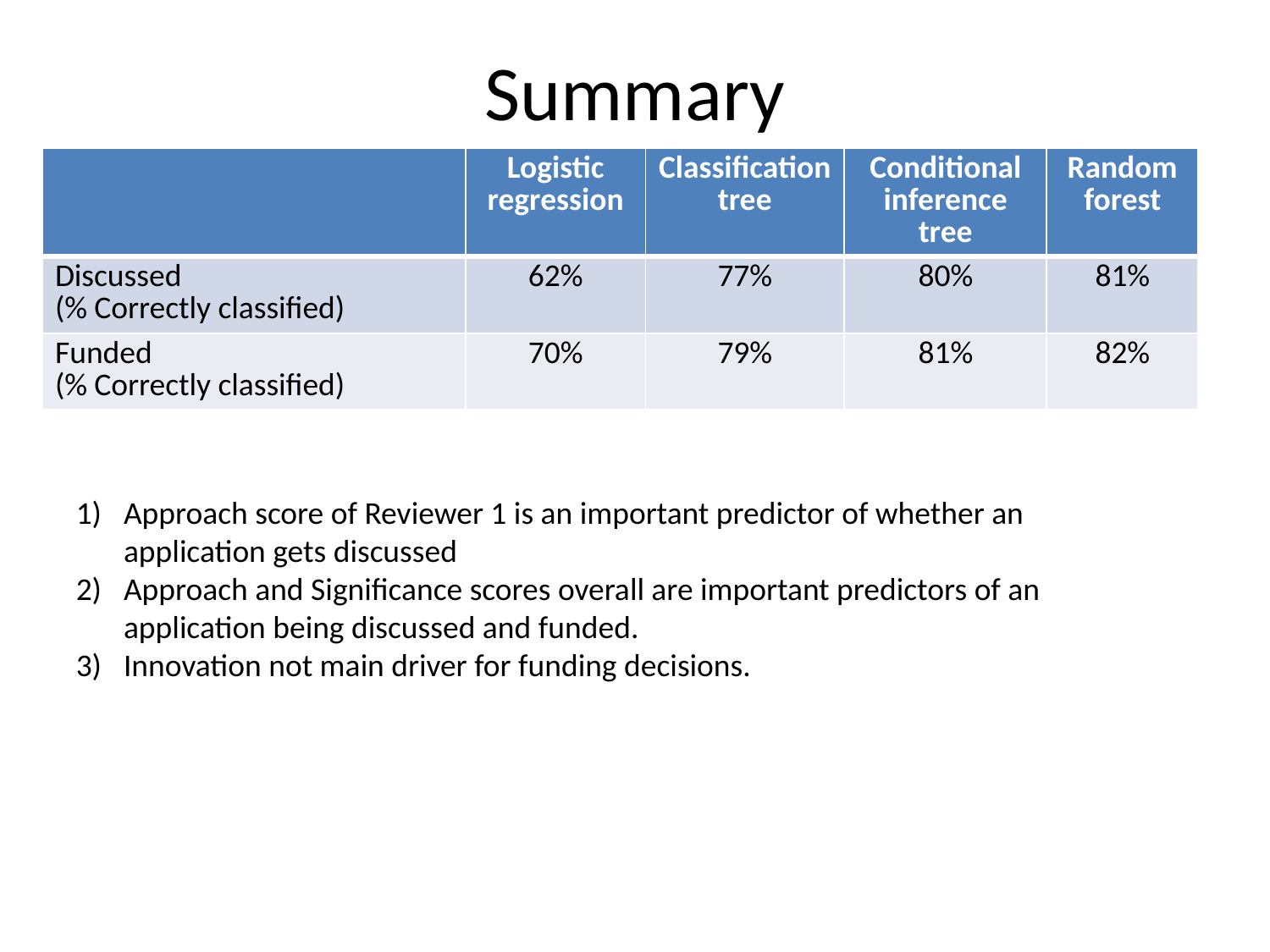

# Summary
|  | Logistic regression | Classification tree | Conditional inference tree | Random forest |
| --- | --- | --- | --- | --- |
| Discussed (% Correctly classified) | 62% | 77% | 80% | 81% |
| Funded (% Correctly classified) | 70% | 79% | 81% | 82% |
Approach score of Reviewer 1 is an important predictor of whether an application gets discussed
Approach and Significance scores overall are important predictors of an application being discussed and funded.
Innovation not main driver for funding decisions.